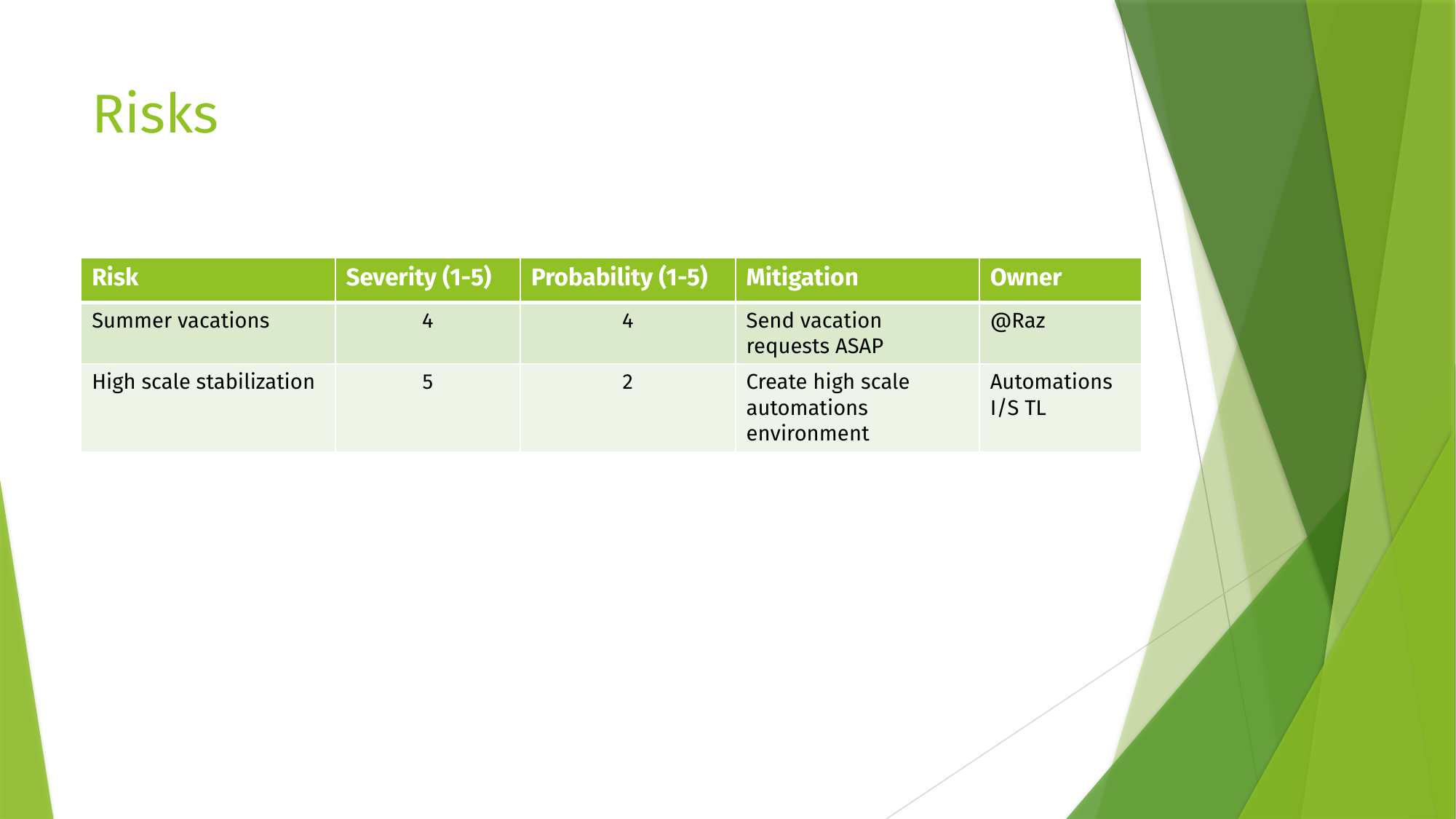

# Risks
| Risk | Severity (1-5) | Probability (1-5) | Mitigation | Owner |
| --- | --- | --- | --- | --- |
| Summer vacations | 4 | 4 | Send vacation requests ASAP | @Raz |
| High scale stabilization | 5 | 2 | Create high scale automations environment | Automations I/S TL |